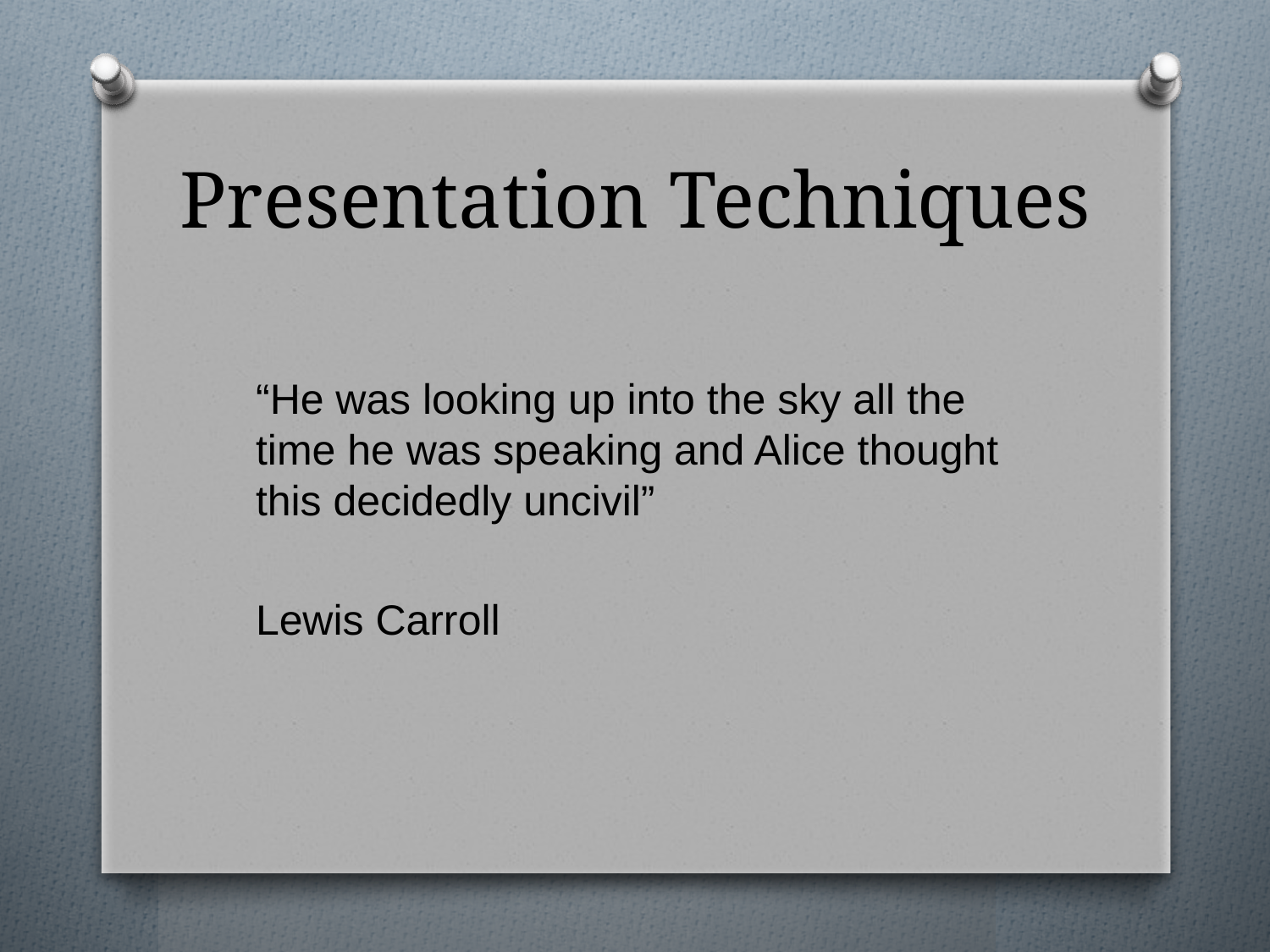

# Presentation Techniques
	“He was looking up into the sky all the time he was speaking and Alice thought this decidedly uncivil”

	Lewis Carroll